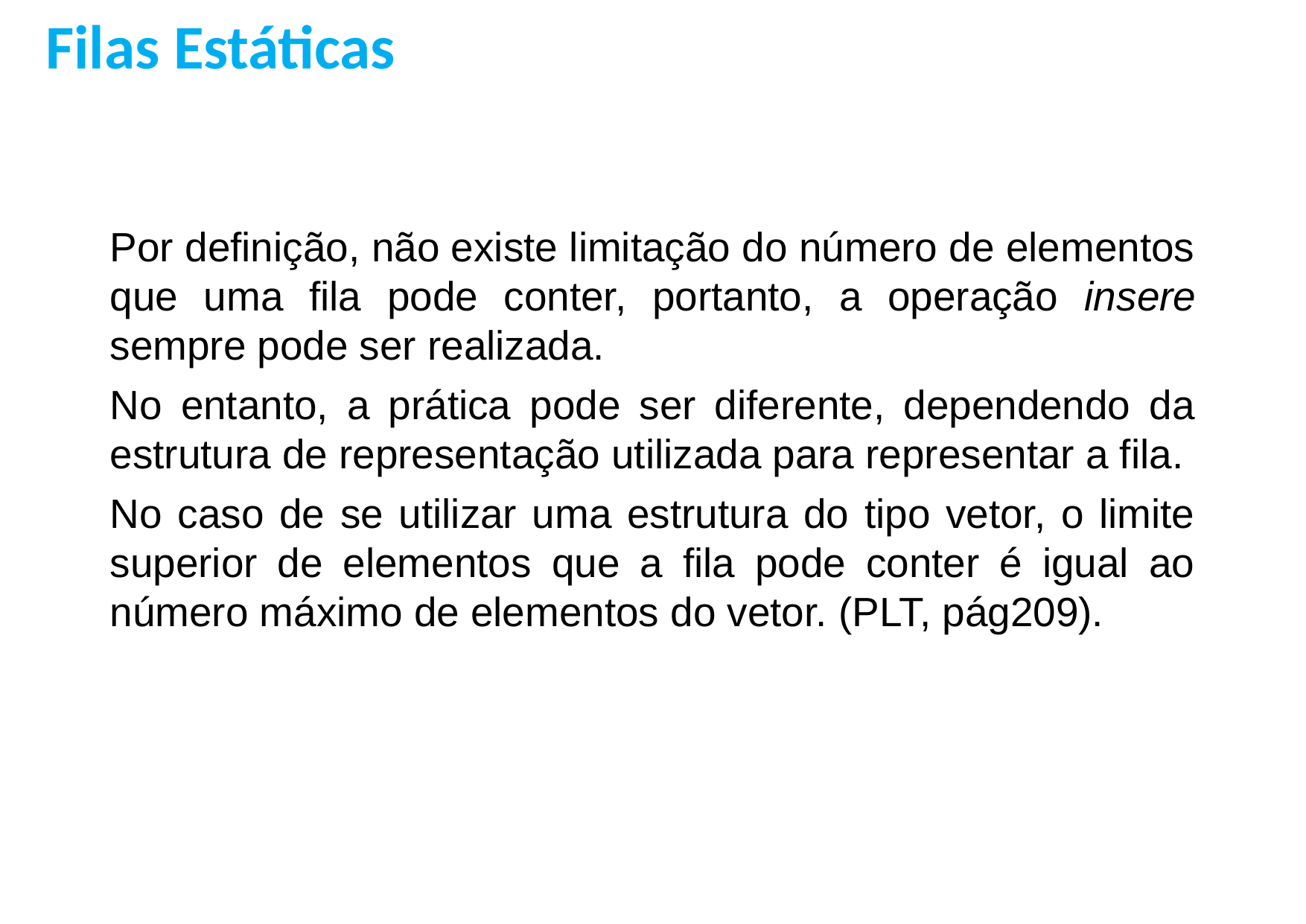

Filas Estáticas
Por definição, não existe limitação do número de elementos que uma fila pode conter, portanto, a operação insere sempre pode ser realizada.
No entanto, a prática pode ser diferente, dependendo da estrutura de representação utilizada para representar a fila.
No caso de se utilizar uma estrutura do tipo vetor, o limite superior de elementos que a fila pode conter é igual ao número máximo de elementos do vetor. (PLT, pág209).